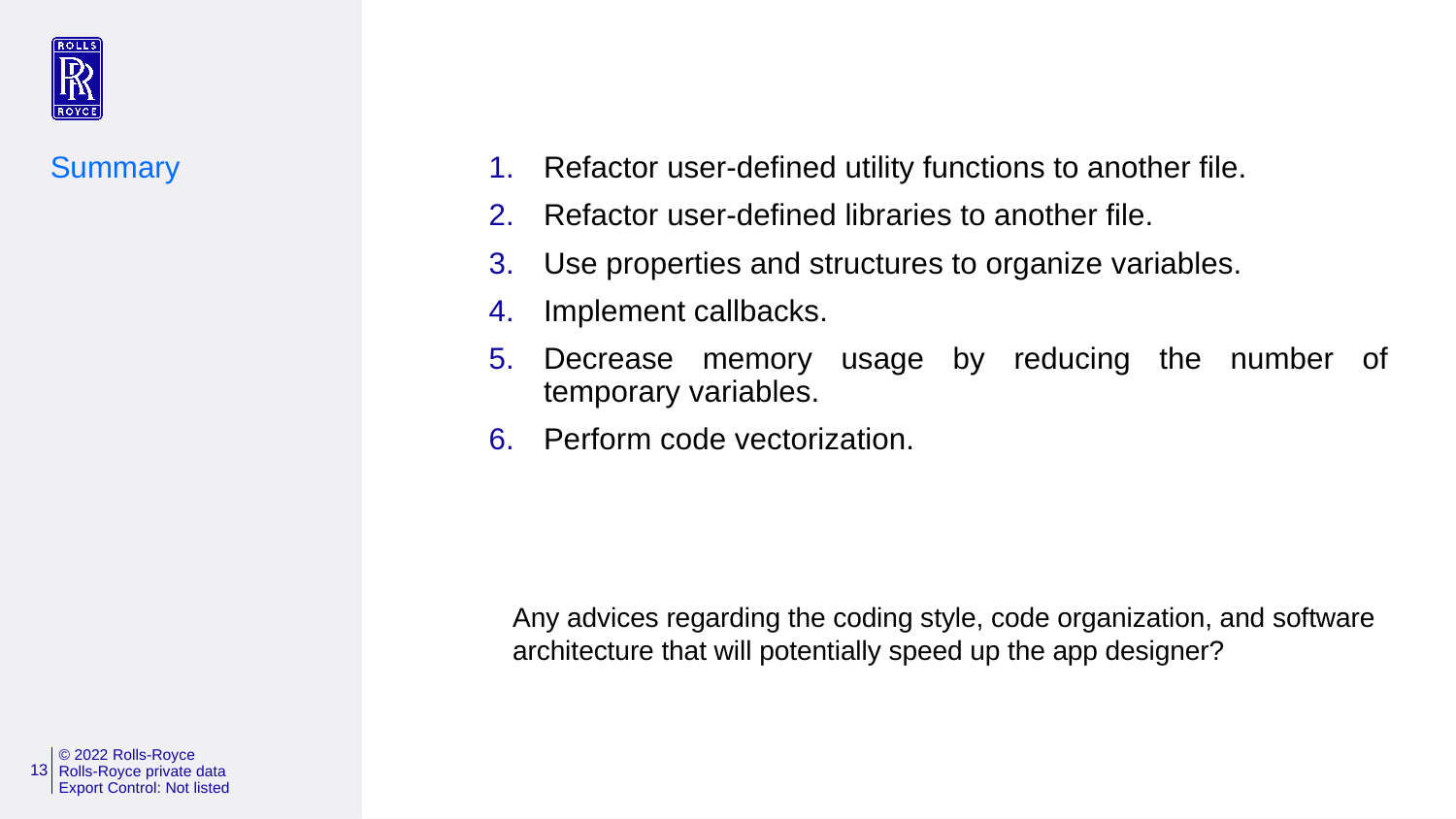

Summary
Refactor user-defined utility functions to another file.
Refactor user-defined libraries to another file.
Use properties and structures to organize variables.
Implement callbacks.
Decrease memory usage by reducing the number of temporary variables.
Perform code vectorization.
Any advices regarding the coding style, code organization, and software
architecture that will potentially speed up the app designer?